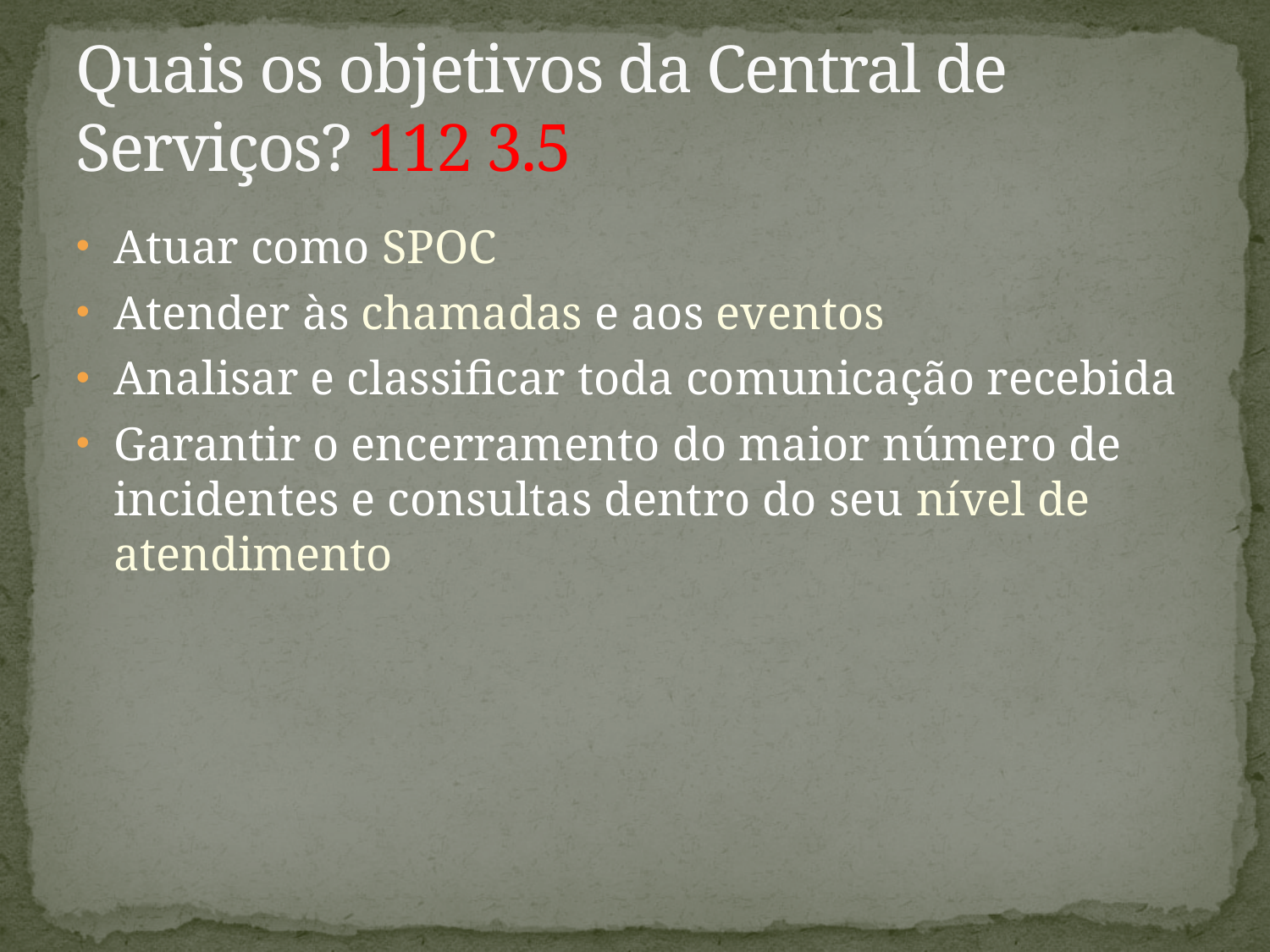

# Quais os objetivos da Central de Serviços? 112 3.5
Atuar como SPOC
Atender às chamadas e aos eventos
Analisar e classificar toda comunicação recebida
Garantir o encerramento do maior número de incidentes e consultas dentro do seu nível de atendimento